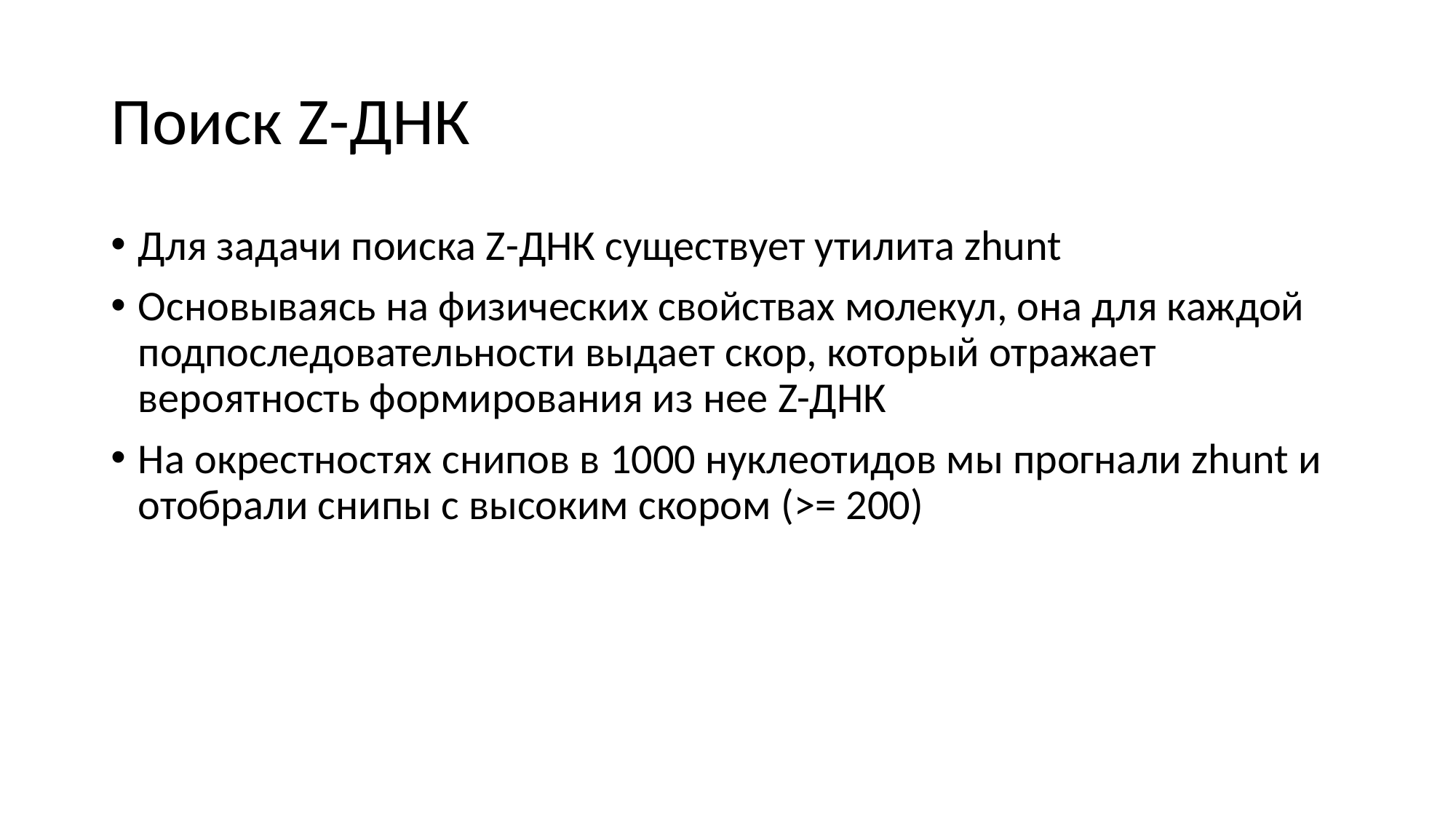

# Поиск Z-ДНК
Для задачи поиска Z-ДНК существует утилита zhunt
Основываясь на физических свойствах молекул, она для каждой подпоследовательности выдает скор, который отражает вероятность формирования из нее Z-ДНК
На окрестностях снипов в 1000 нуклеотидов мы прогнали zhunt и отобрали снипы с высоким скором (>= 200)